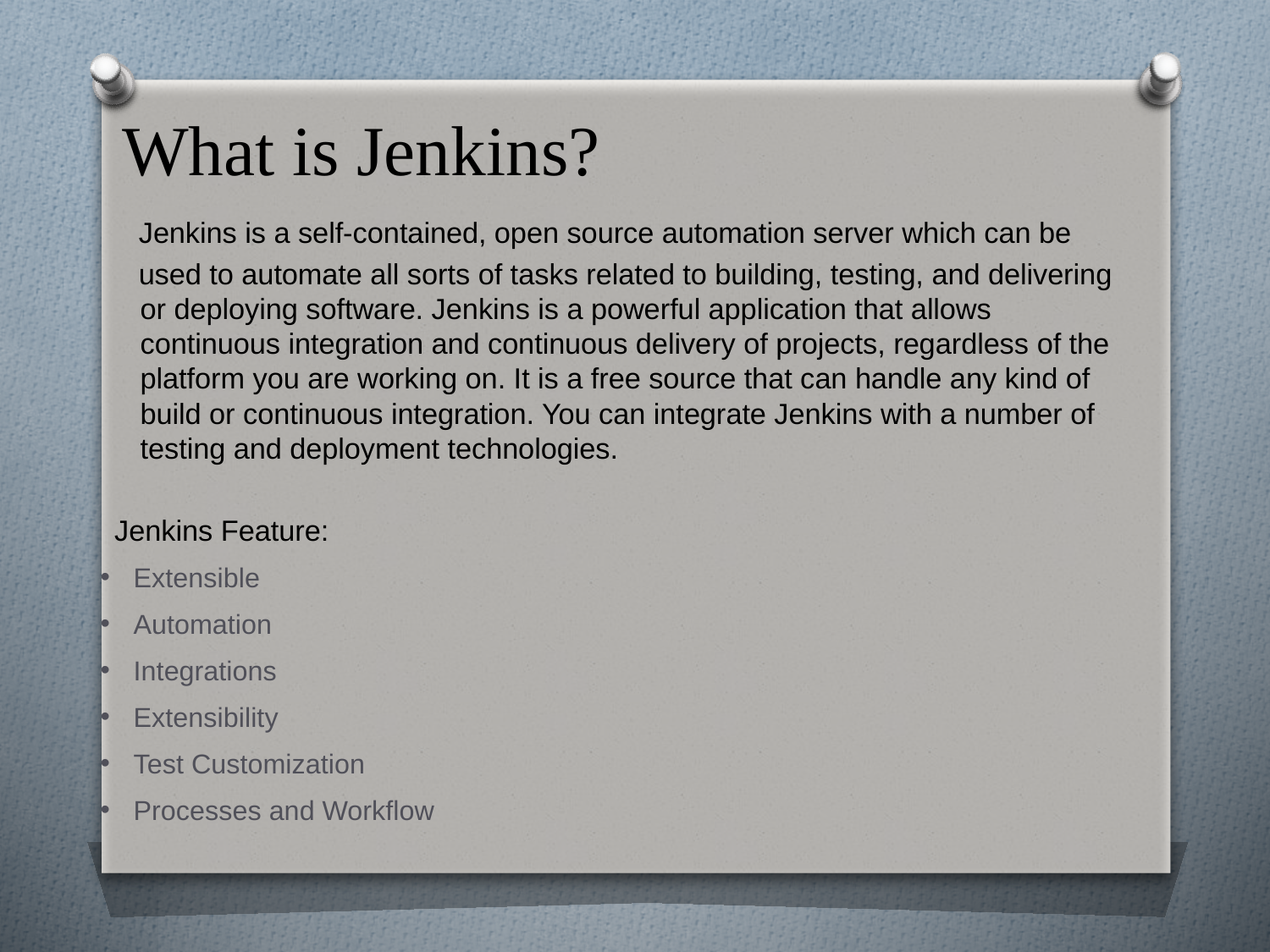

What is Jenkins?
# Jenkins is a self-contained, open source automation server which can be
   used to automate all sorts of tasks related to building, testing, and delivering or deploying software. Jenkins is a powerful application that allows continuous integration and continuous delivery of projects, regardless of the platform you are working on. It is a free source that can handle any kind of build or continuous integration. You can integrate Jenkins with a number of testing and deployment technologies.

Jenkins Feature:
Extensible
Automation
Integrations
Extensibility
Test Customization
Processes and Workflow

7